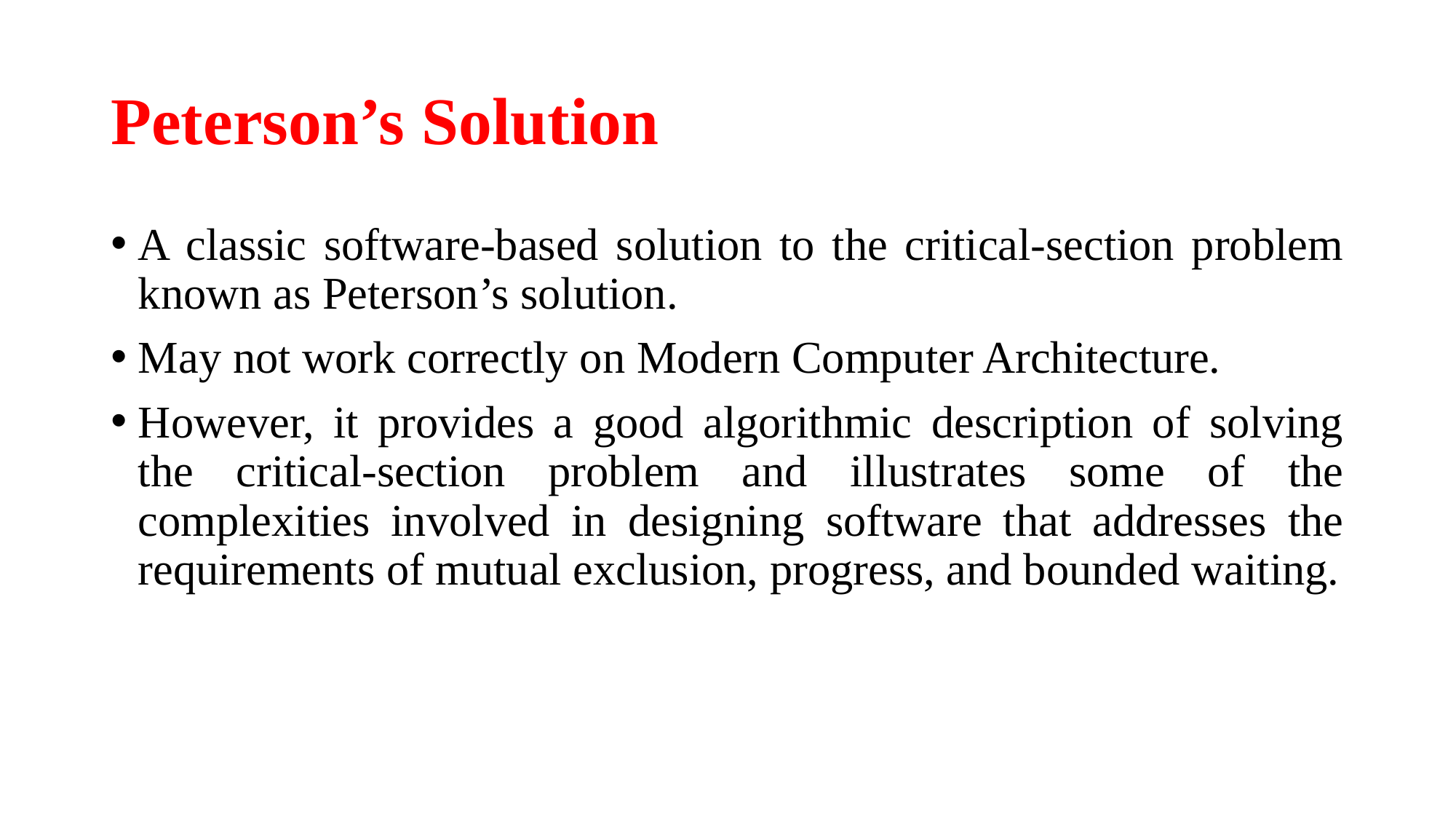

# Peterson’s Solution
A classic software-based solution to the critical-section problem known as Peterson’s solution.
May not work correctly on Modern Computer Architecture.
However, it provides a good algorithmic description of solving the critical-section problem and illustrates some of the complexities involved in designing software that addresses the requirements of mutual exclusion, progress, and bounded waiting.